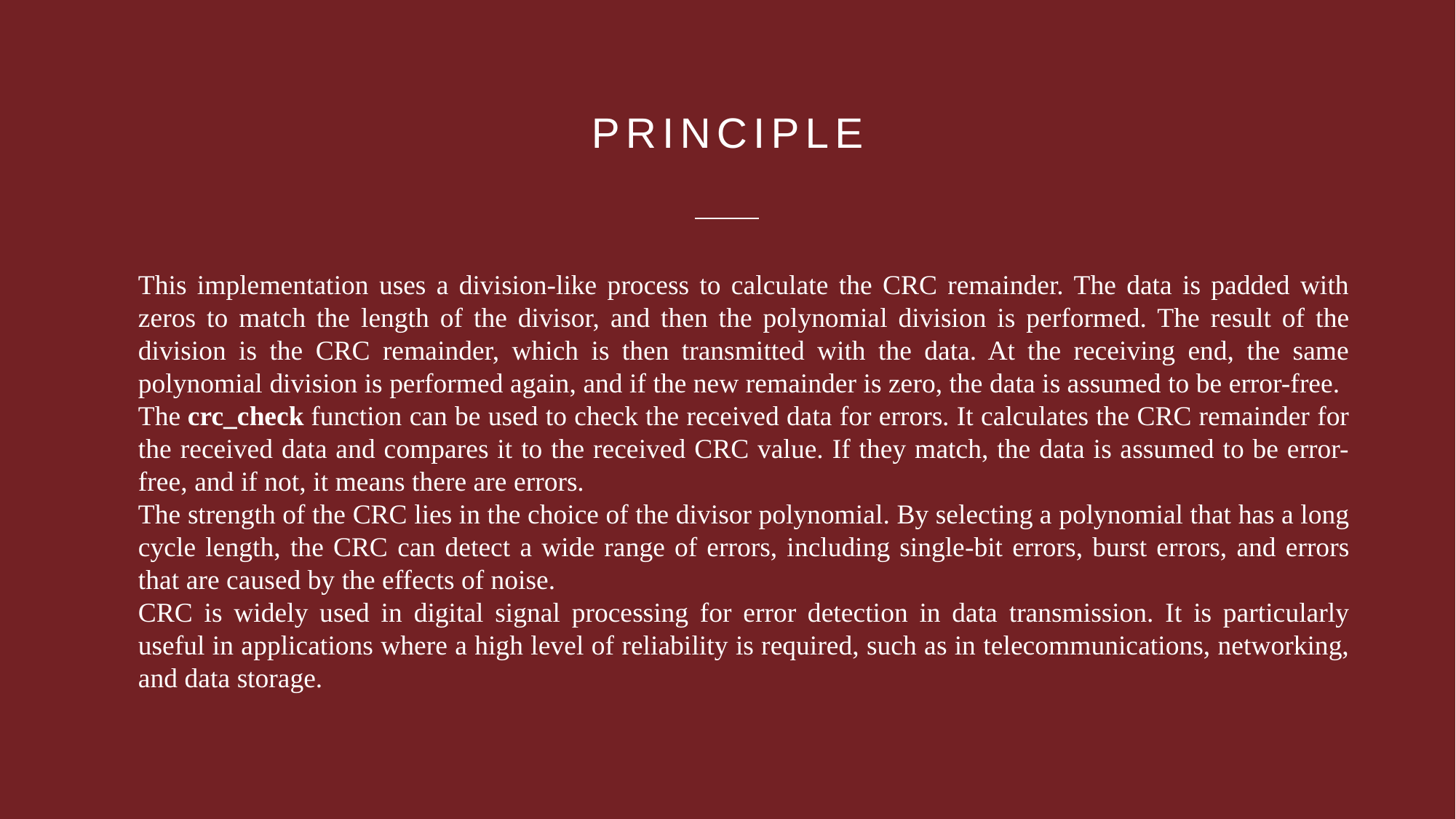

# principle
This implementation uses a division-like process to calculate the CRC remainder. The data is padded with zeros to match the length of the divisor, and then the polynomial division is performed. The result of the division is the CRC remainder, which is then transmitted with the data. At the receiving end, the same polynomial division is performed again, and if the new remainder is zero, the data is assumed to be error-free.
The crc_check function can be used to check the received data for errors. It calculates the CRC remainder for the received data and compares it to the received CRC value. If they match, the data is assumed to be error-free, and if not, it means there are errors.
The strength of the CRC lies in the choice of the divisor polynomial. By selecting a polynomial that has a long cycle length, the CRC can detect a wide range of errors, including single-bit errors, burst errors, and errors that are caused by the effects of noise.
CRC is widely used in digital signal processing for error detection in data transmission. It is particularly useful in applications where a high level of reliability is required, such as in telecommunications, networking, and data storage.